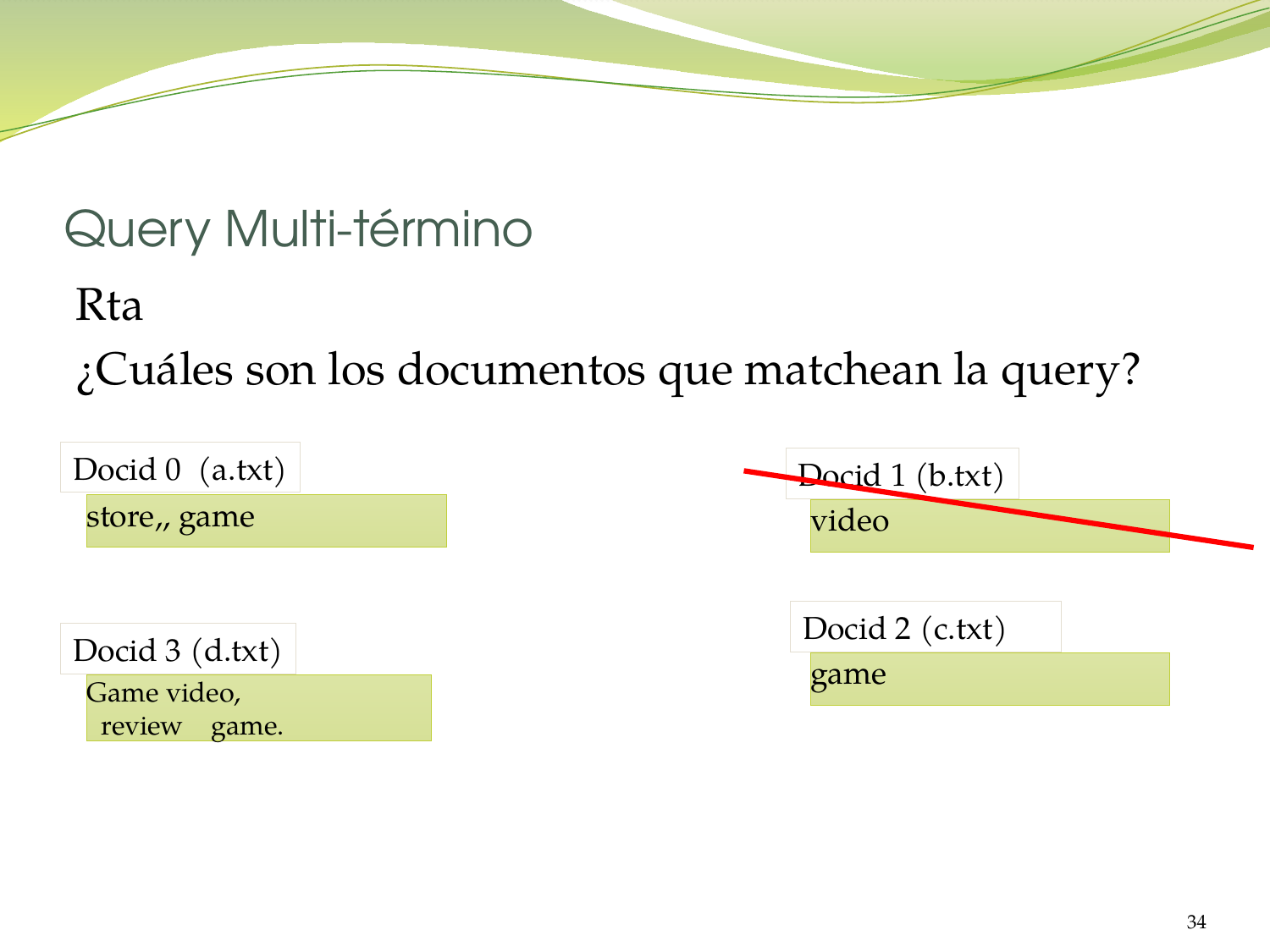

# Query Multi-término
Rta
¿Cuáles son los documentos que matchean la query?
Docid 0  (a.txt)
store,, game
Docid 1 (b.txt)
video
Docid 2 (c.txt)
game
Docid 3 (d.txt)
Game video,
  review    game.
34